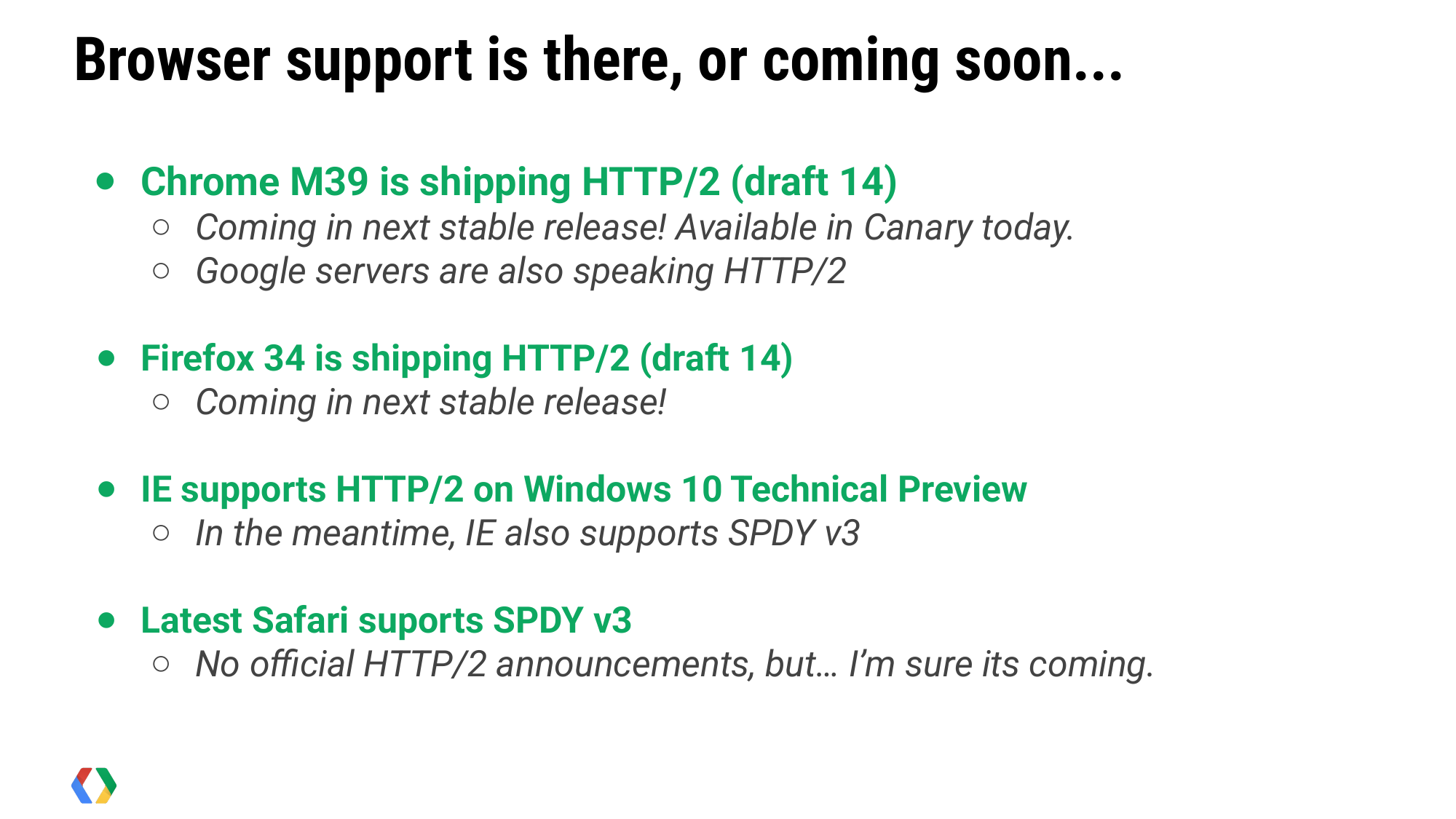

# Browser support is there, or coming soon...
Chrome M39 is shipping HTTP/2 (draft 14)
Coming in next stable release! Available in Canary today.
Google servers are also speaking HTTP/2

Firefox 34 is shipping HTTP/2 (draft 14)
Coming in next stable release!

IE supports HTTP/2 on Windows 10 Technical Preview
In the meantime, IE also supports SPDY v3

Latest Safari suports SPDY v3
No official HTTP/2 announcements, but… I’m sure its coming.